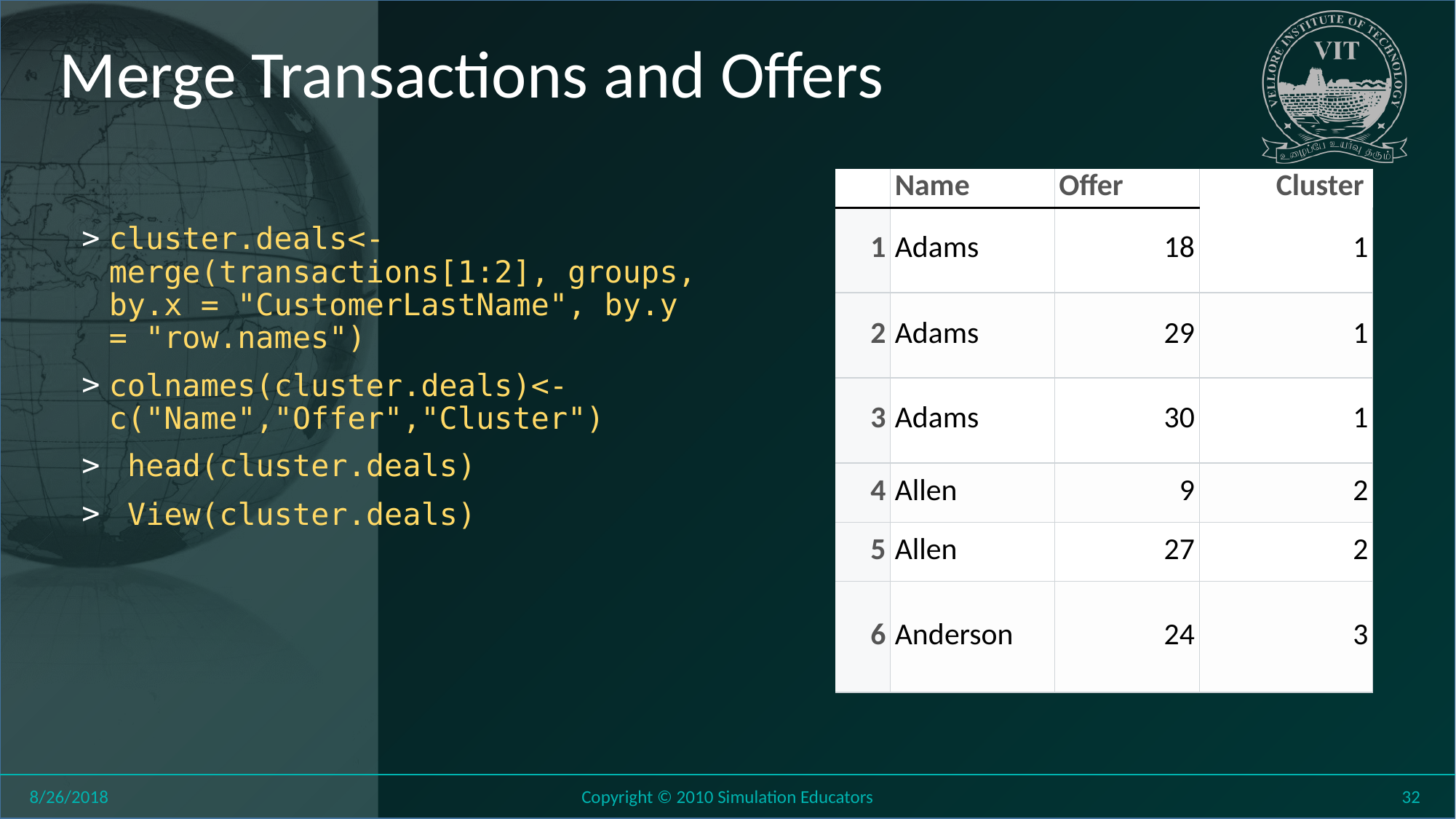

# Merge Transactions and Offers
|  | Name | Offer | Cluster |
| --- | --- | --- | --- |
| 1 | Adams | 18 | 1 |
| 2 | Adams | 29 | 1 |
| 3 | Adams | 30 | 1 |
| 4 | Allen | 9 | 2 |
| 5 | Allen | 27 | 2 |
| 6 | Anderson | 24 | 3 |
cluster.deals<-merge(transactions[1:2], groups, by.x = "CustomerLastName", by.y = "row.names")
colnames(cluster.deals)<-c("Name","Offer","Cluster")
 head(cluster.deals)
 View(cluster.deals)
8/26/2018
Copyright © 2010 Simulation Educators
32